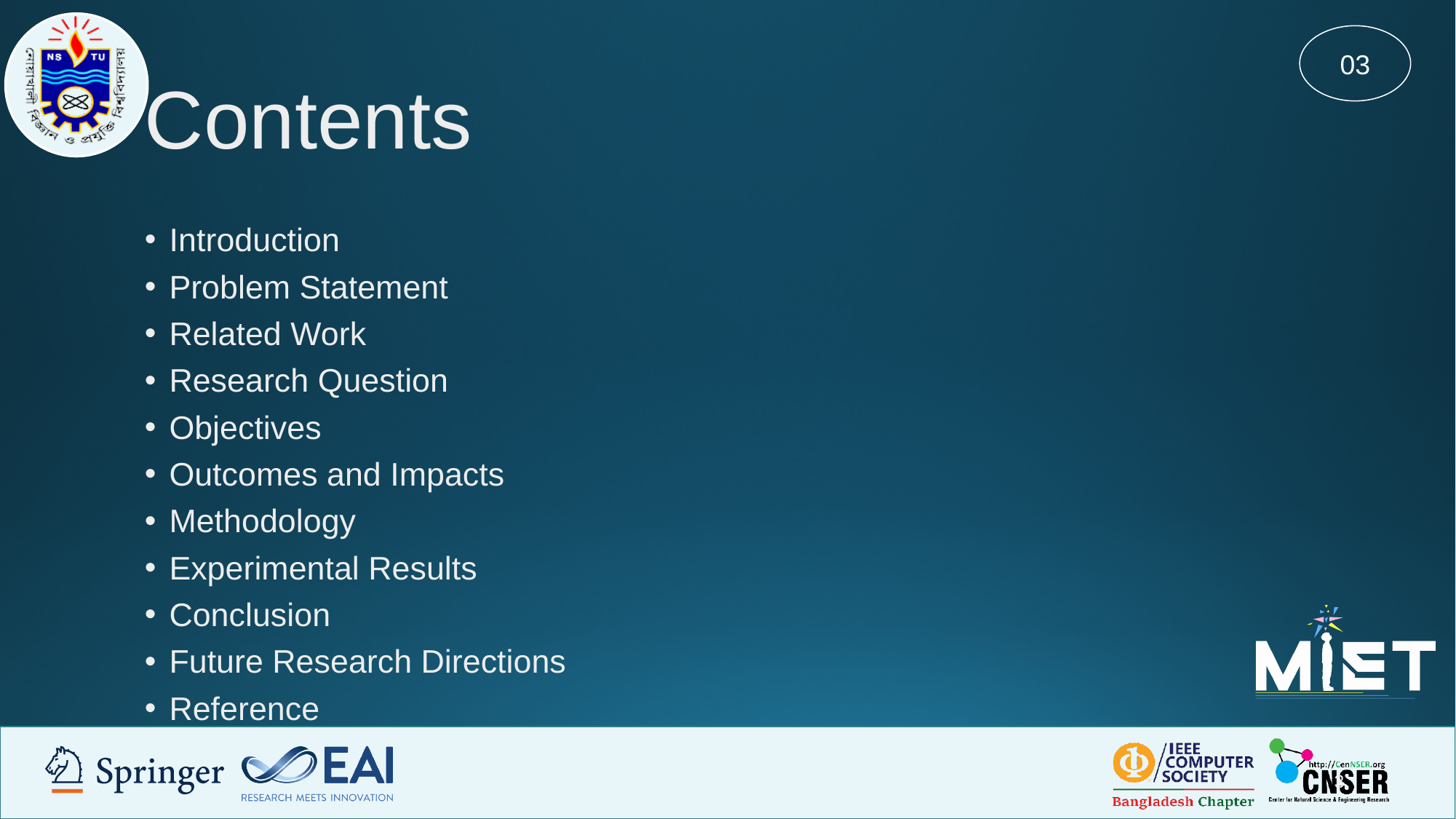

03
# Contents
Introduction
Problem Statement
Related Work
Research Question
Objectives
Outcomes and Impacts
Methodology
Experimental Results
Conclusion
Future Research Directions
Reference
3